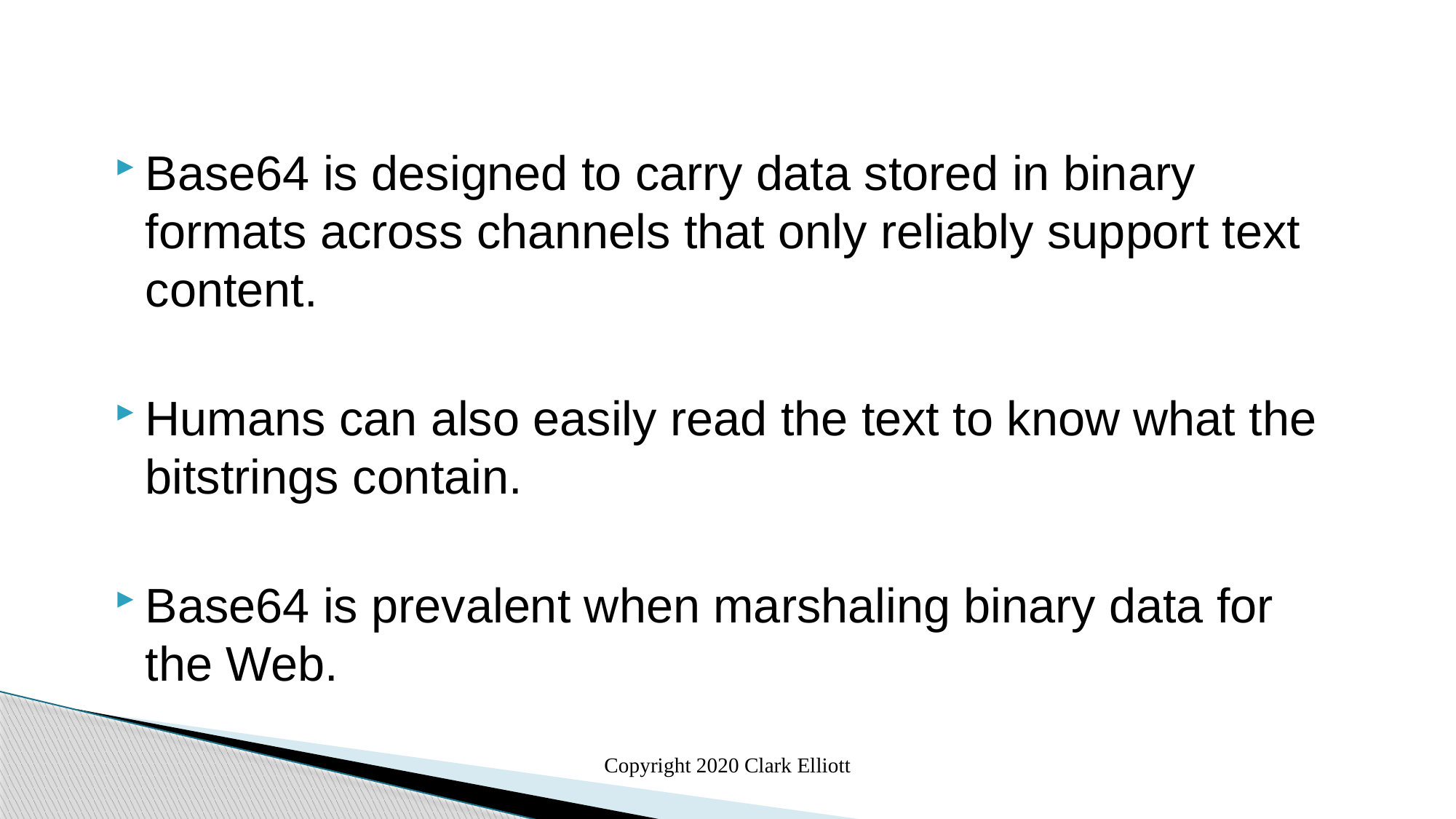

Base64 is designed to carry data stored in binary formats across channels that only reliably support text content.

Humans can also easily read the text to know what the bitstrings contain.

Base64 is prevalent when marshaling binary data for the Web.

Copyright 2020 Clark Elliott